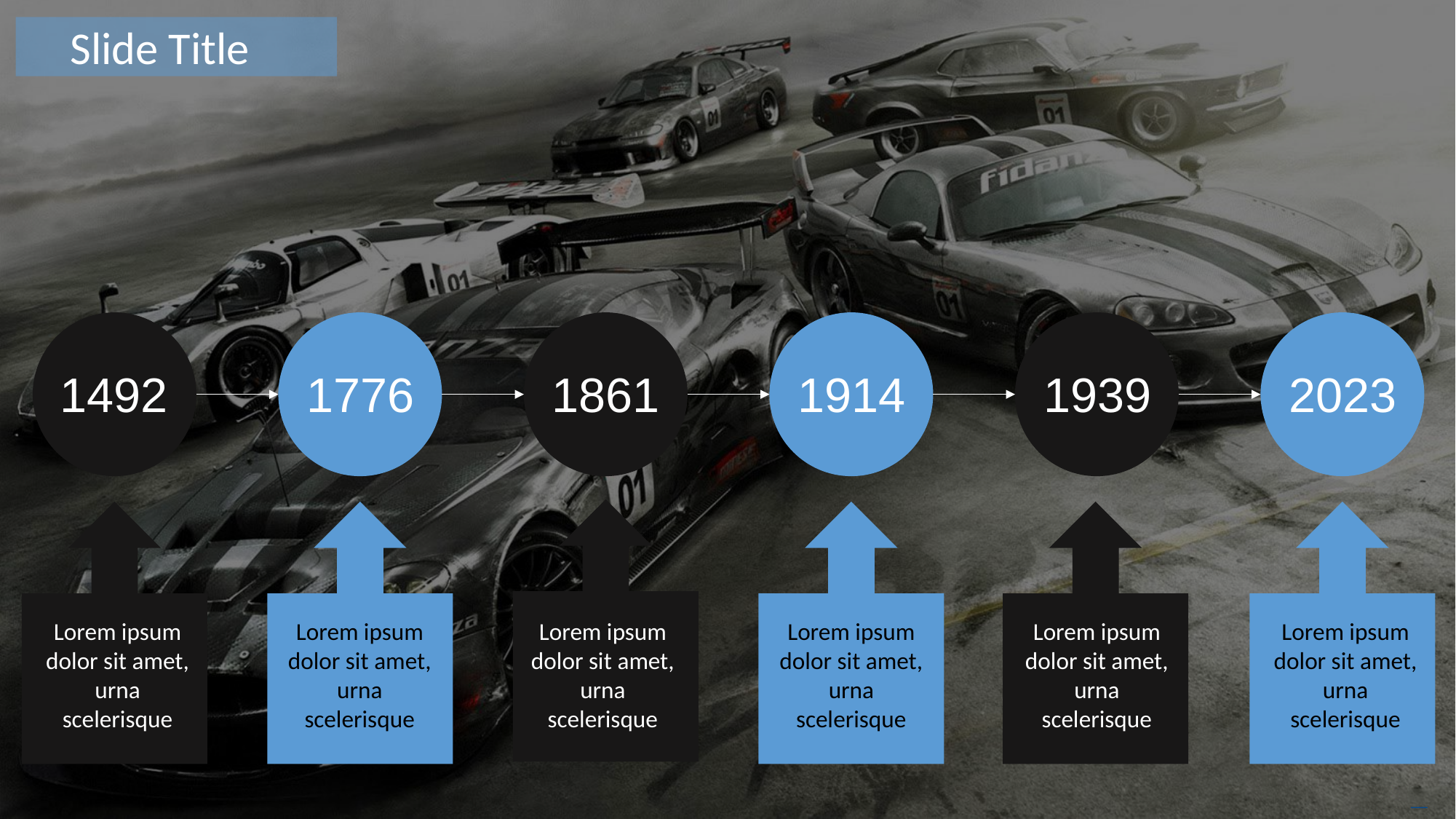

Slide Title

1492
1776
1861
1914
1939
2023

Lorem ipsum dolor sit amet, urna scelerisque
Lorem ipsum dolor sit amet, urna scelerisque
Lorem ipsum dolor sit amet, urna scelerisque
Lorem ipsum dolor sit amet, urna scelerisque
Lorem ipsum dolor sit amet, urna scelerisque
Lorem ipsum dolor sit amet, urna scelerisque
Free PowerPoint Templates